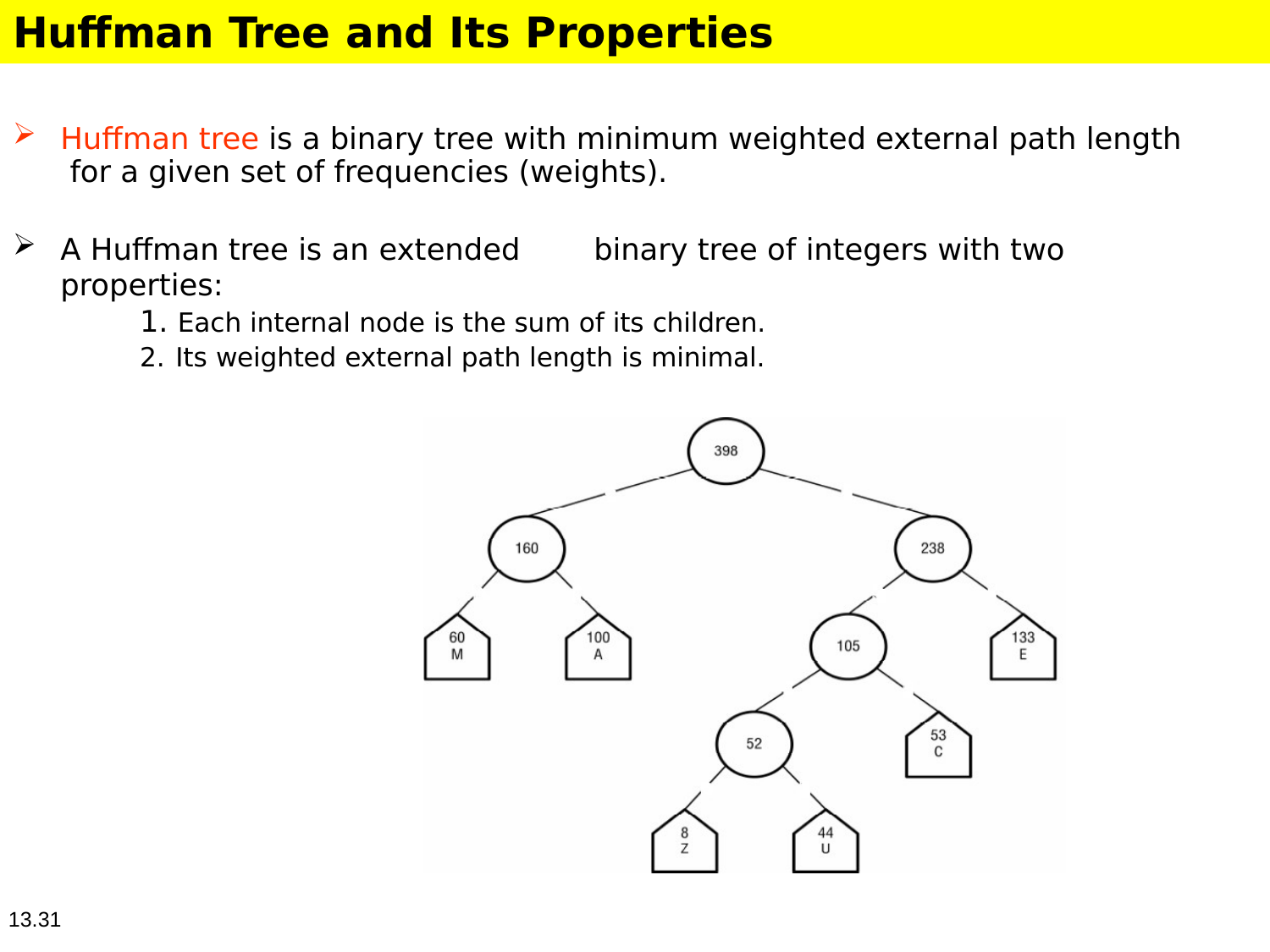

# Huffman Tree and Its Properties
Huffman tree is a binary tree with minimum weighted external path length  for a given set of frequencies (weights).

A Huffman tree is an extended	binary tree of integers with two properties:
Each internal node is the sum of its children.
Its weighted external path length is minimal.

13.31